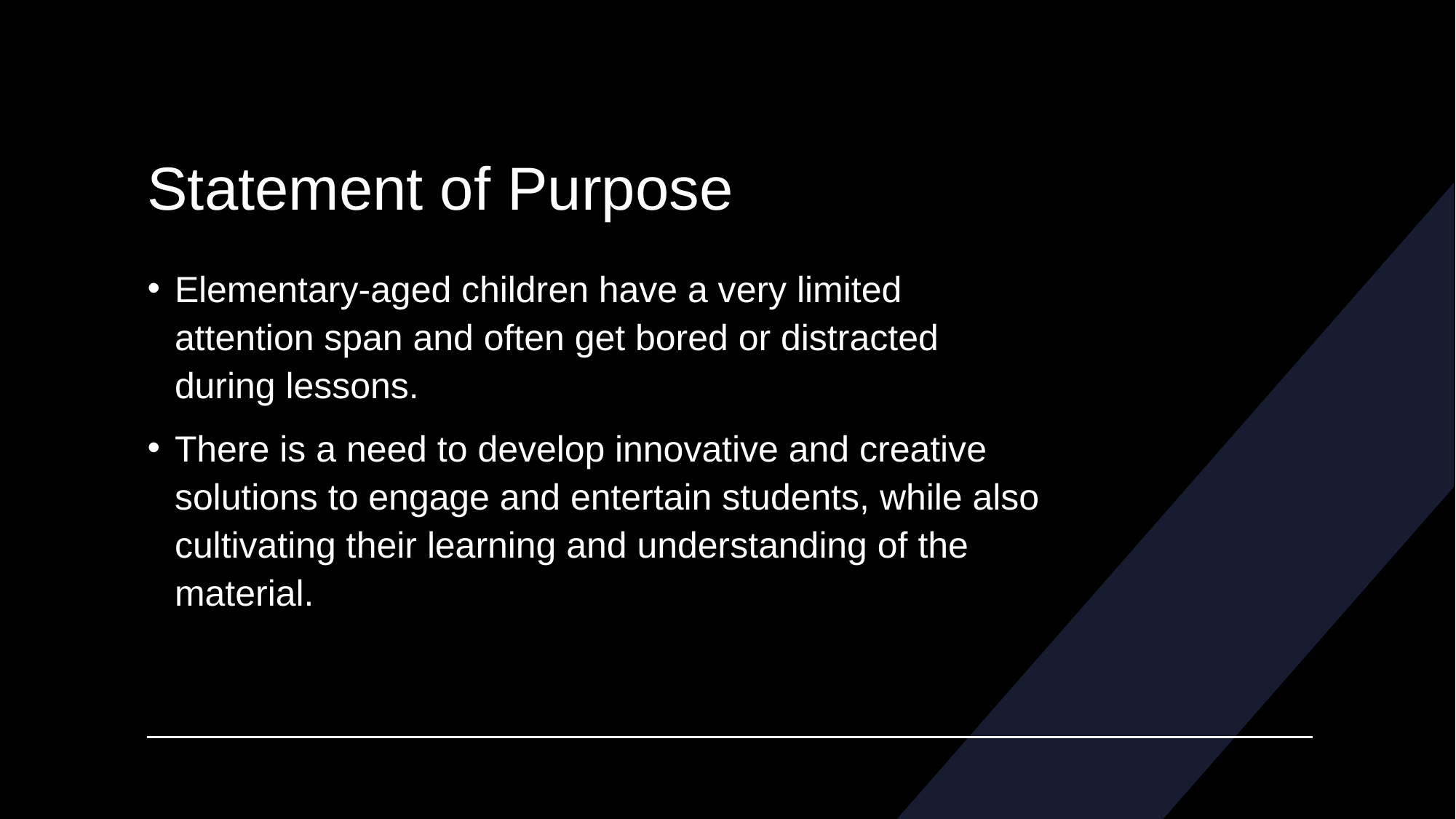

# Statement of Purpose

Elementary-aged children have a very limited attention span and often get bored or distracted during lessons.
There is a need to develop innovative and creative solutions to engage and entertain students, while also cultivating their learning and understanding of the material.